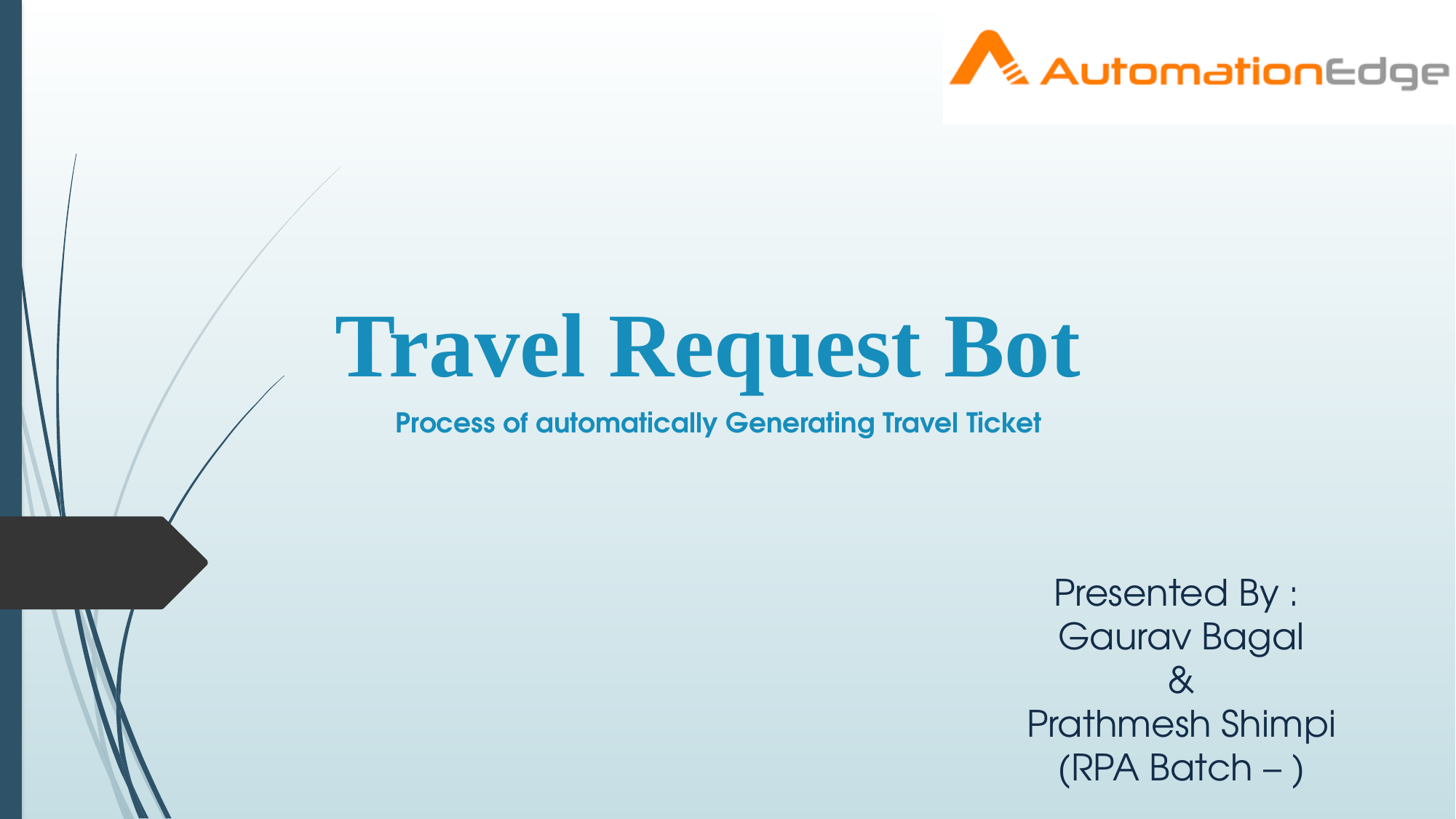

# Travel Request Bot
Process of automatically Generating Travel Ticket
Presented By :
Gaurav Bagal
&
Prathmesh Shimpi
(RPA Batch – )